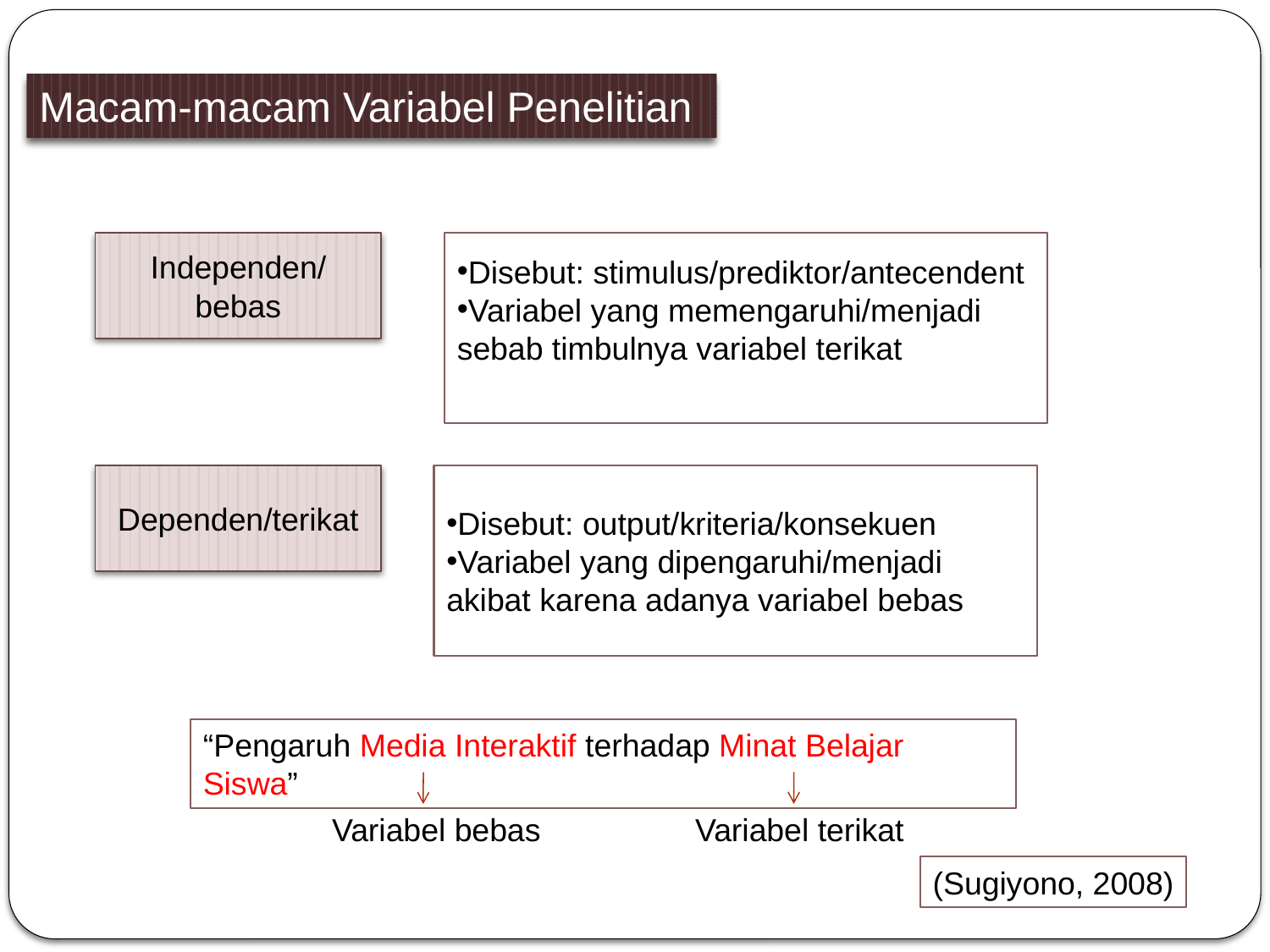

Macam-macam Variabel Penelitian
Independen/bebas
Disebut: stimulus/prediktor/antecendent
Variabel yang memengaruhi/menjadi sebab timbulnya variabel terikat

Dependen/terikat
Disebut: output/kriteria/konsekuen
Variabel yang dipengaruhi/menjadi akibat karena adanya variabel bebas
“Pengaruh Media Interaktif terhadap Minat Belajar Siswa”
Variabel bebas
Variabel terikat
(Sugiyono, 2008)